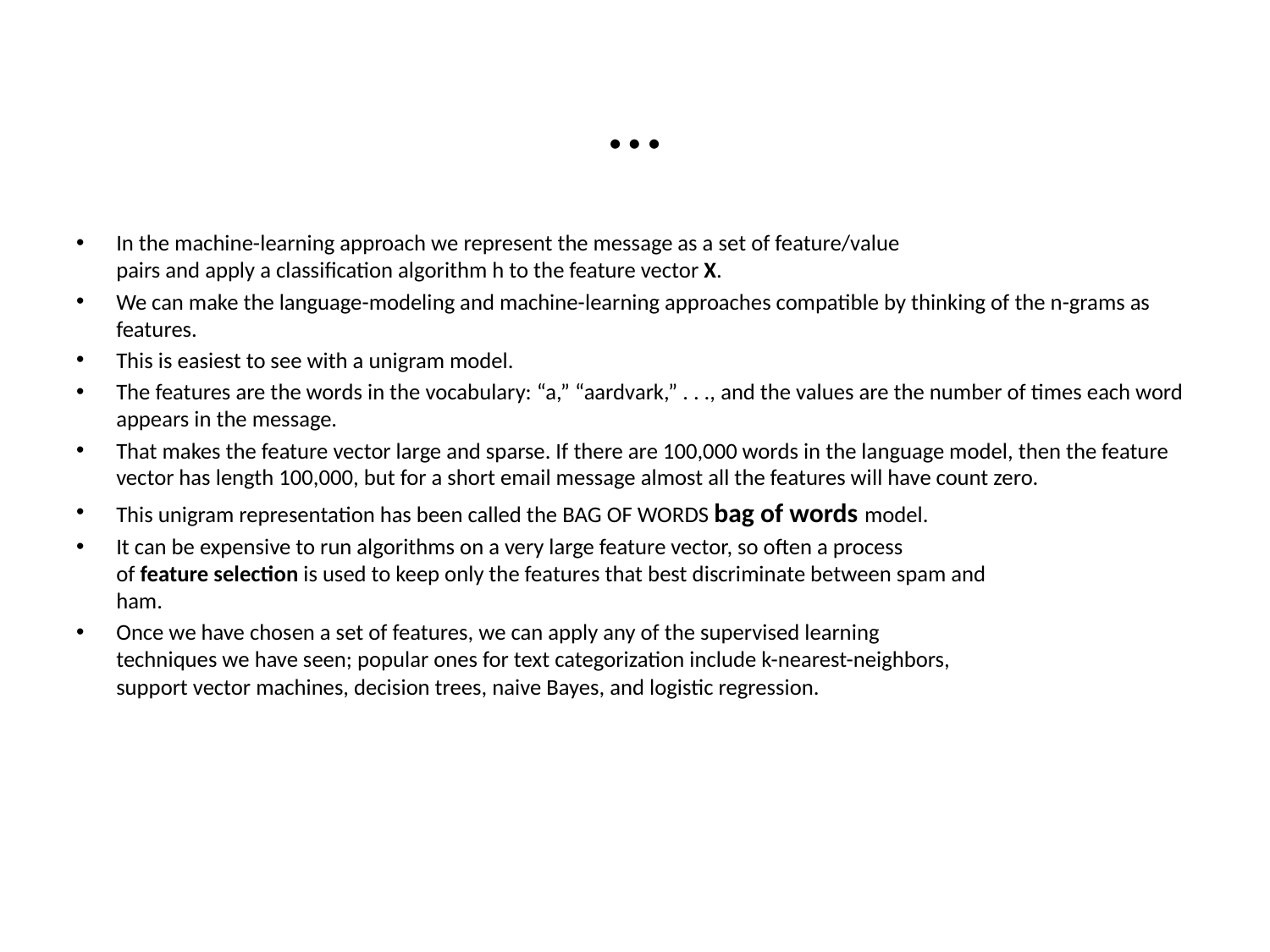

# …
In the machine-learning approach we represent the message as a set of feature/value
pairs and apply a classification algorithm h to the feature vector X.
We can make the language-modeling and machine-learning approaches compatible by thinking of the n-grams as features.
This is easiest to see with a unigram model.
The features are the words in the vocabulary: “a,” “aardvark,” . . ., and the values are the number of times each word appears in the message.
That makes the feature vector large and sparse. If there are 100,000 words in the language model, then the feature vector has length 100,000, but for a short email message almost all the features will have count zero.
This unigram representation has been called the BAG OF WORDS bag of words model.
It can be expensive to run algorithms on a very large feature vector, so often a process
of feature selection is used to keep only the features that best discriminate between spam and
ham.
Once we have chosen a set of features, we can apply any of the supervised learning
techniques we have seen; popular ones for text categorization include k-nearest-neighbors,
support vector machines, decision trees, naive Bayes, and logistic regression.